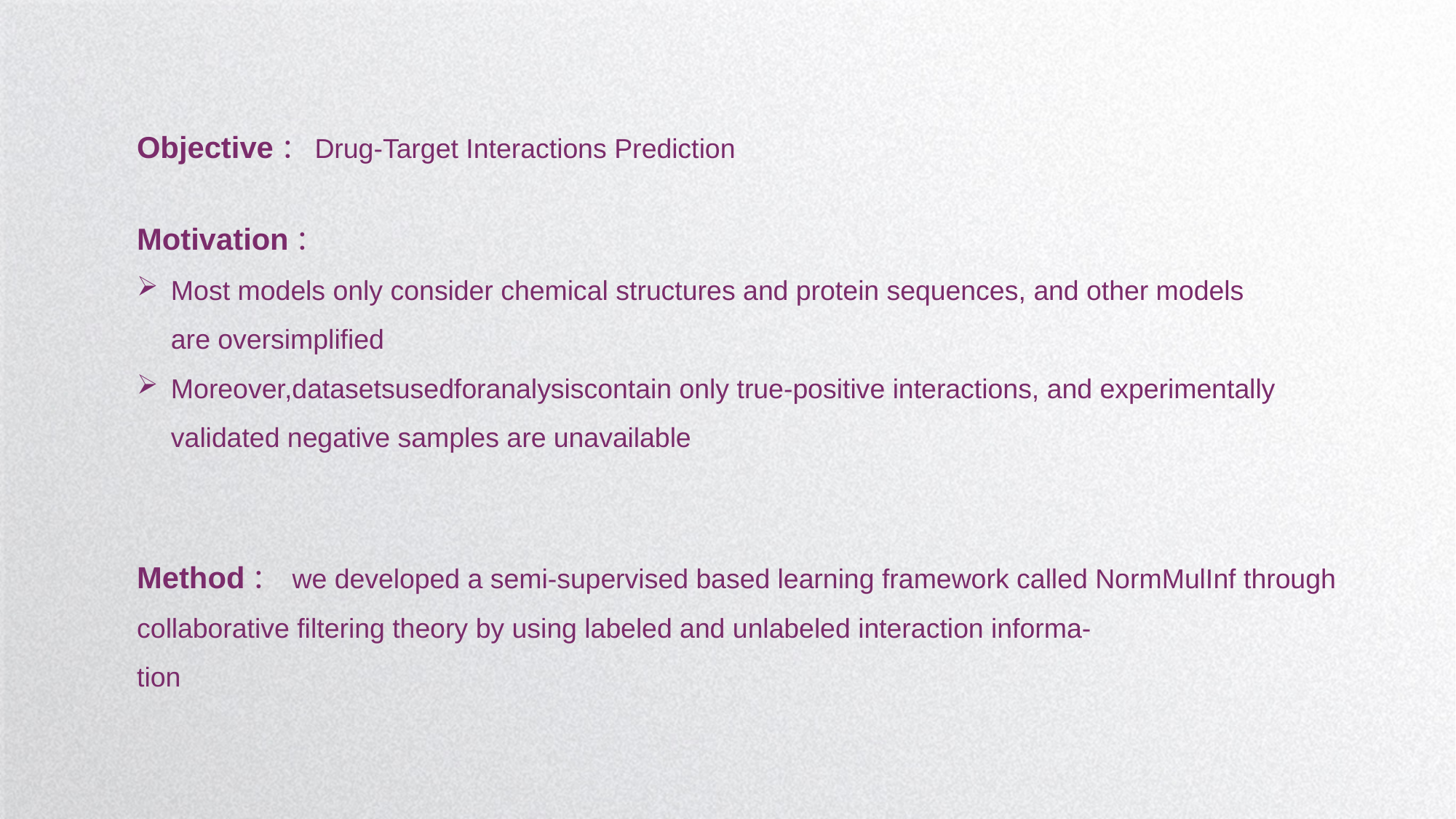

Objective：Drug-Target Interactions Prediction
Motivation：
Most models only consider chemical structures and protein sequences, and other models are oversimplified
Moreover,datasetsusedforanalysiscontain only true-positive interactions, and experimentally validated negative samples are unavailable
Method： we developed a semi-supervised based learning framework called NormMulInf through collaborative filtering theory by using labeled and unlabeled interaction informa-
tion